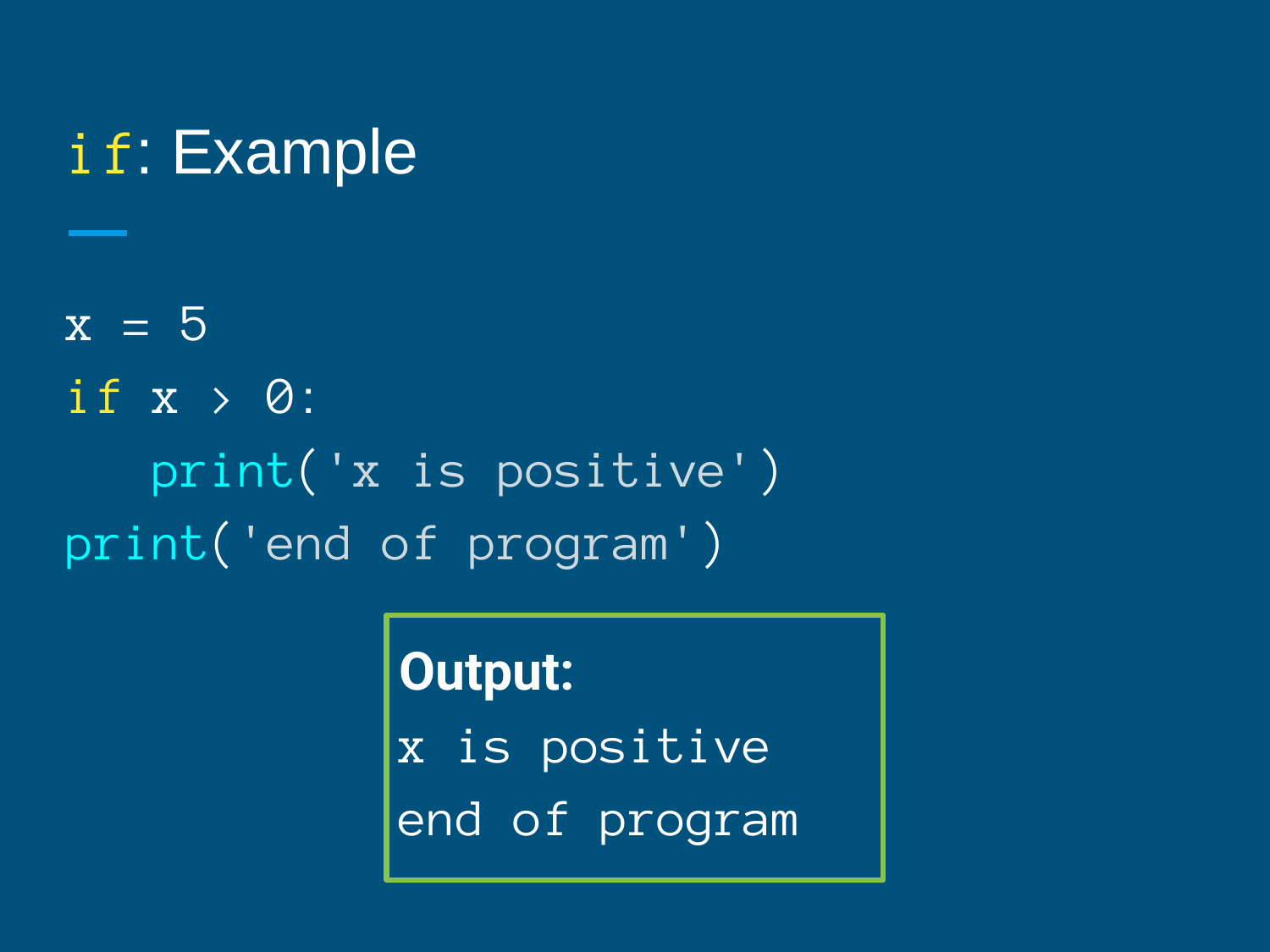

# if: Example
x = 5
if x > 0:
   print('x is positive')
print('end of program')
Output:
x is positive
end of program